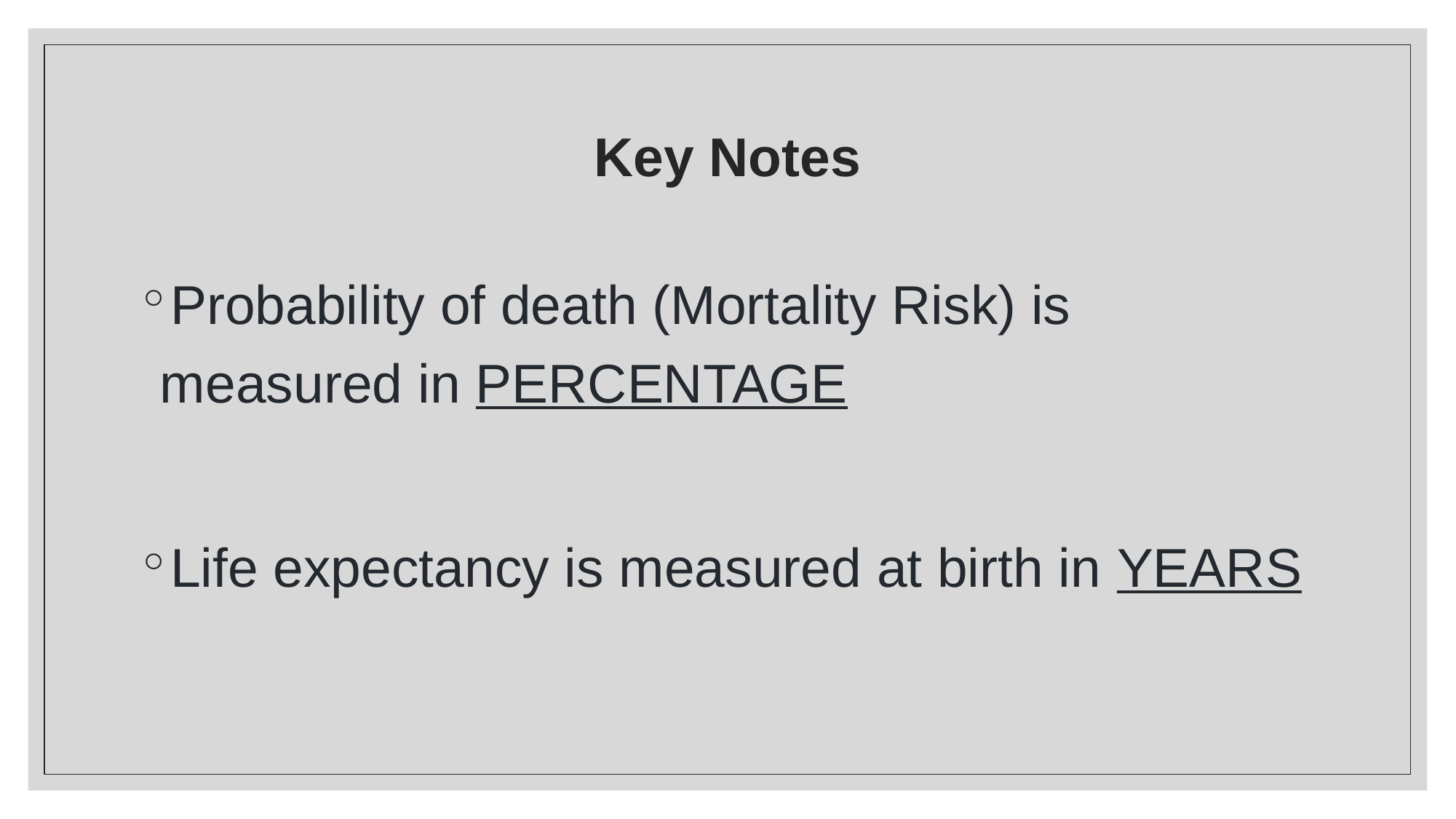

# Key Notes
Probability of death (Mortality Risk) is measured in PERCENTAGE

Life expectancy is measured at birth in YEARS